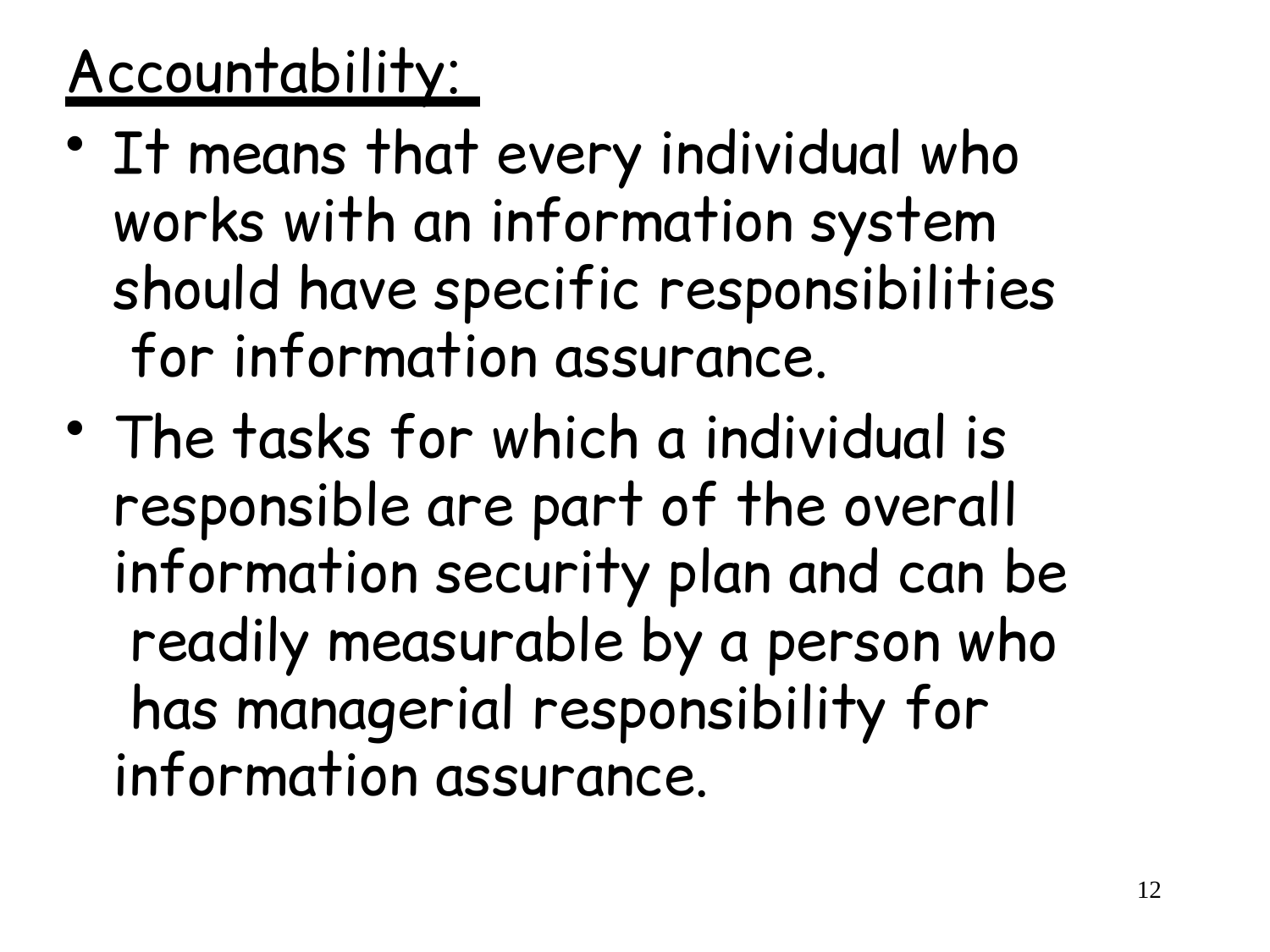

Accountability:
It means that every individual who  works with an information system  should have specific responsibilities  for information assurance.
The tasks for which a individual is  responsible are part of the overall  information security plan and can be  readily measurable by a person who  has managerial responsibility for  information assurance.
12